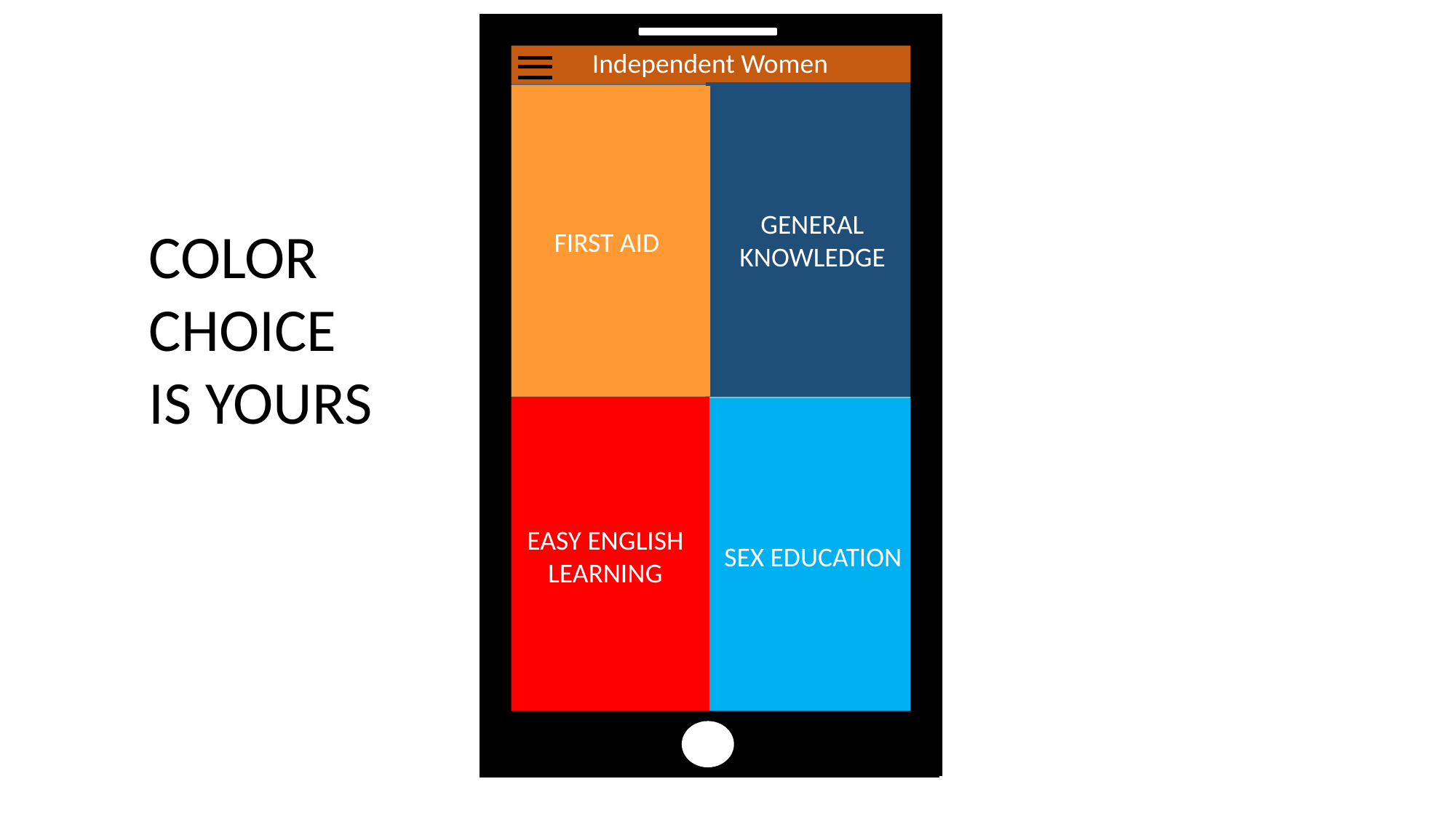

Independent Women

GENERAL KNOWLEDGE
FIRST AID
EASY ENGLISH LEARNING
SEX EDUCATION

COLOR CHOICE IS YOURS